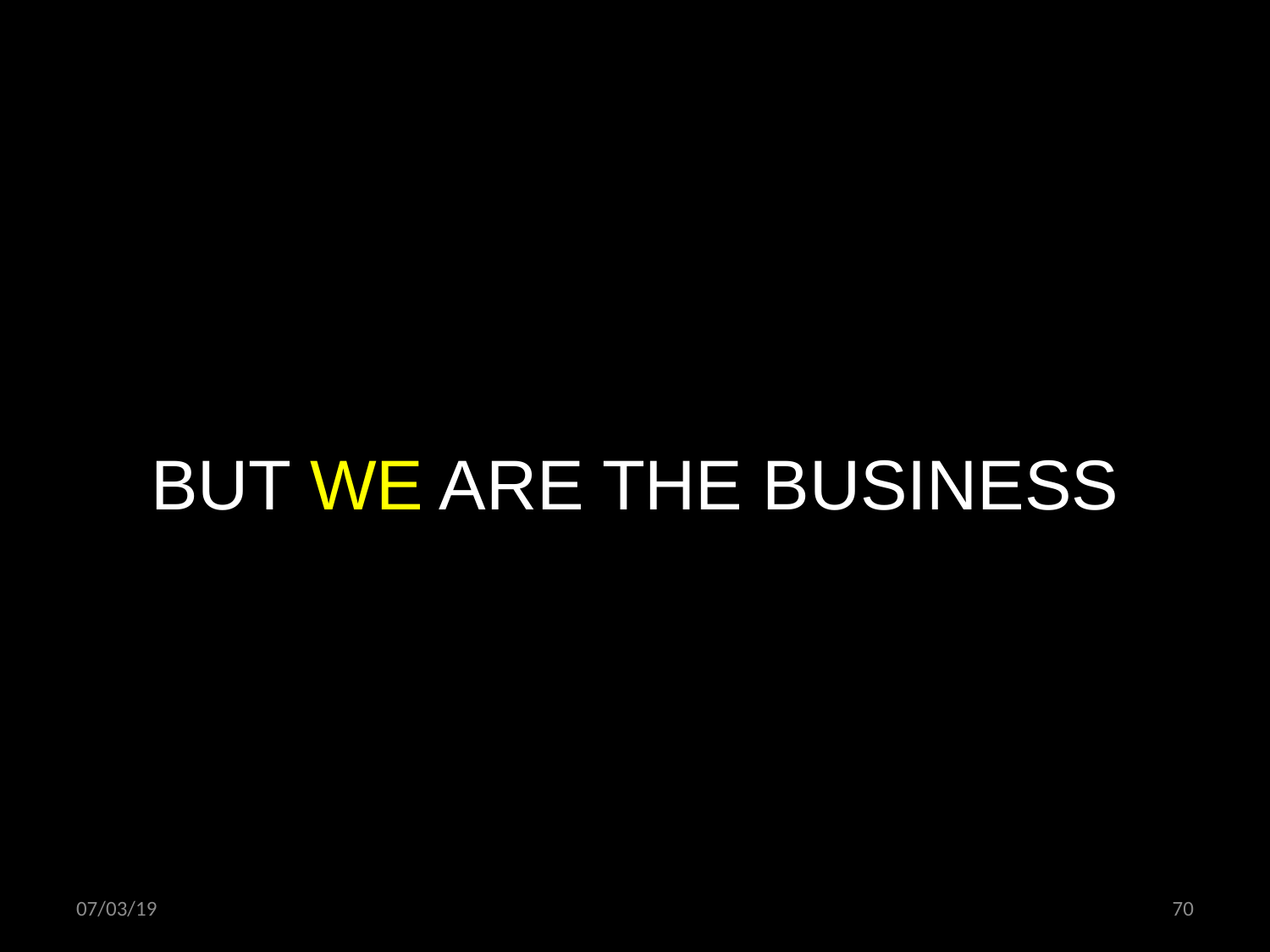

BUT WE ARE THE BUSINESS
07/03/19
70